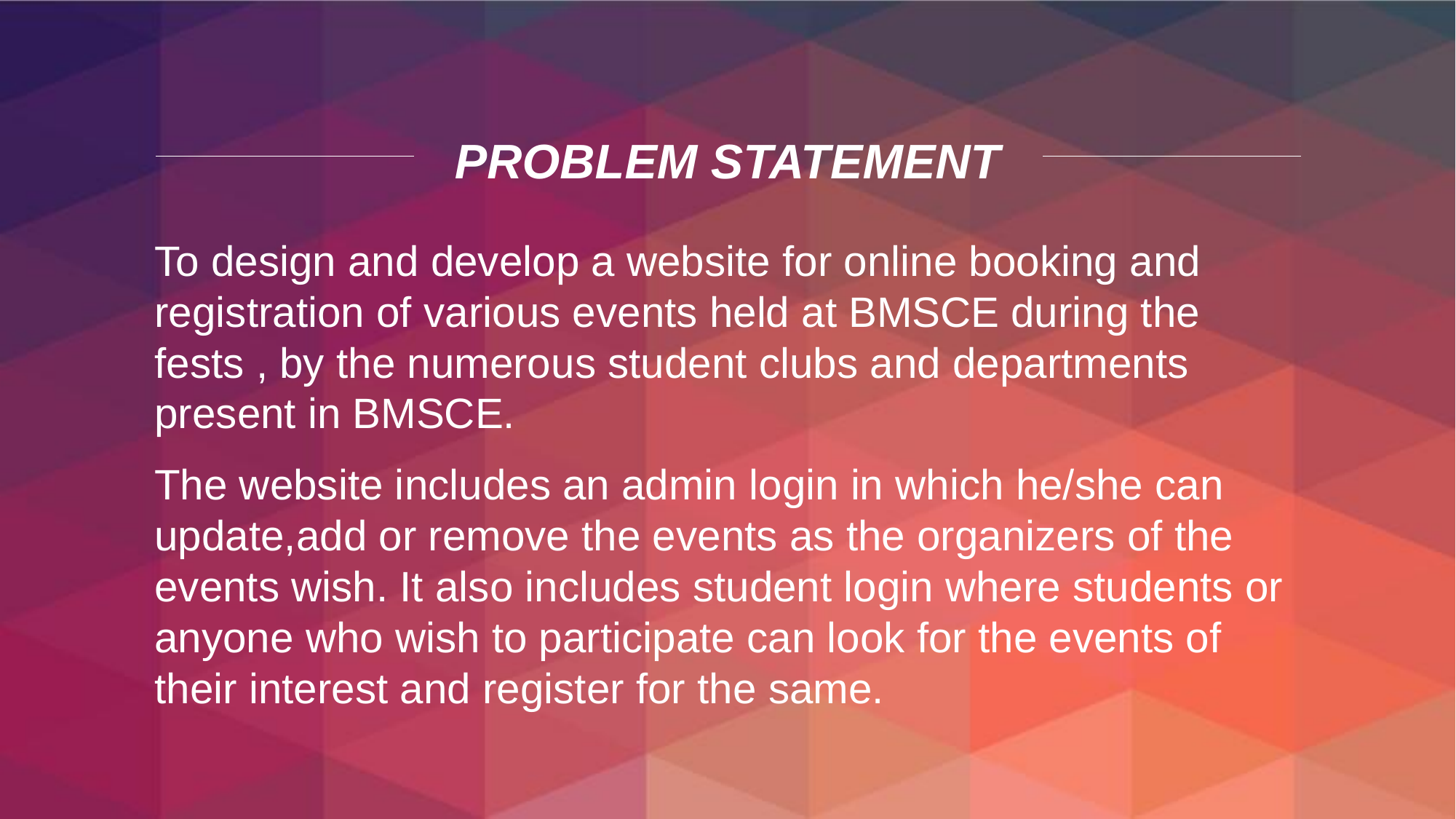

# PROBLEM STATEMENT
To design and develop a website for online booking and registration of various events held at BMSCE during the fests , by the numerous student clubs and departments present in BMSCE.
The website includes an admin login in which he/she can update,add or remove the events as the organizers of the events wish. It also includes student login where students or anyone who wish to participate can look for the events of their interest and register for the same.